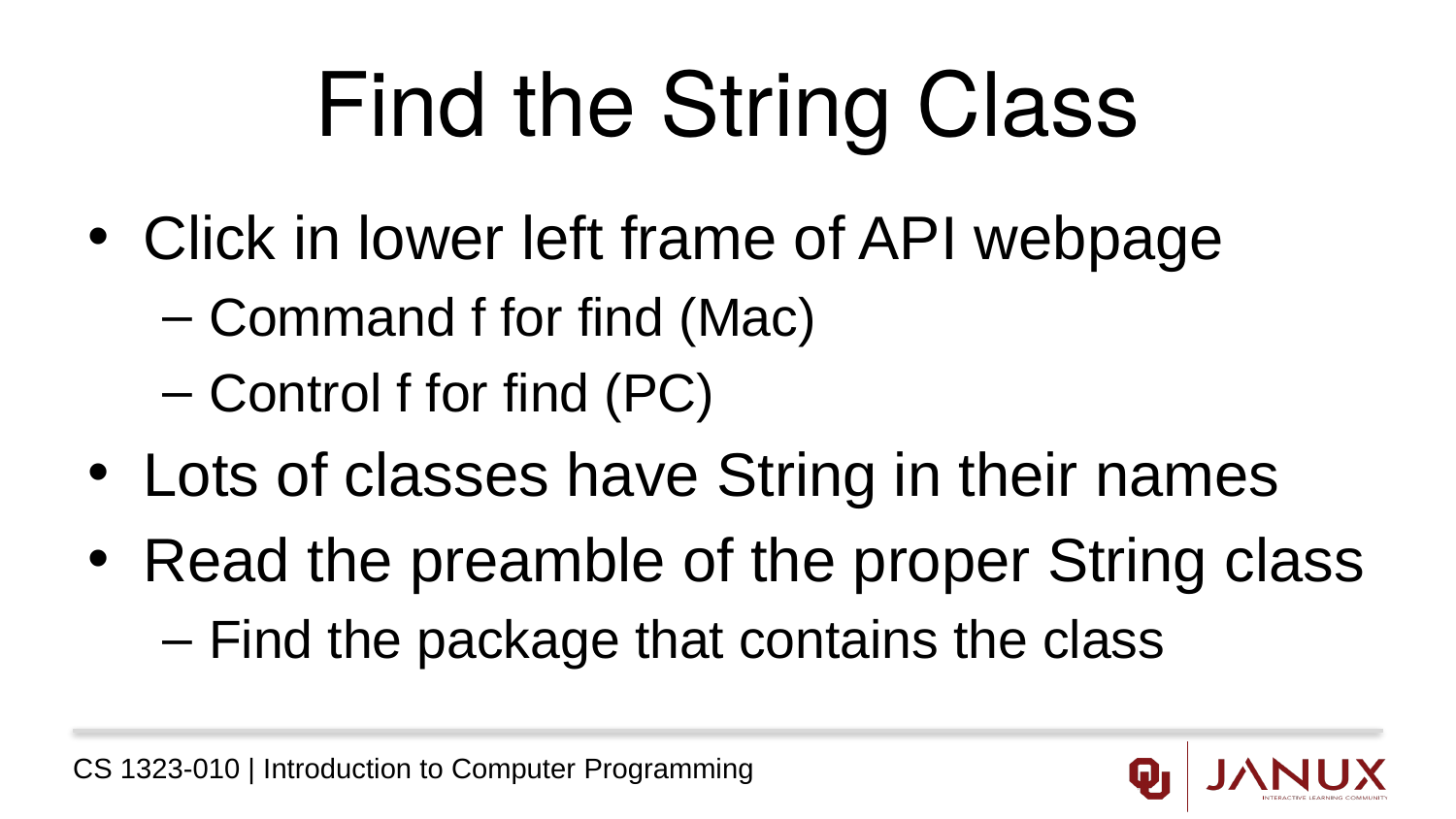

# Find the String Class
Click in lower left frame of API webpage
Command f for find (Mac)
Control f for find (PC)
Lots of classes have String in their names
Read the preamble of the proper String class
Find the package that contains the class